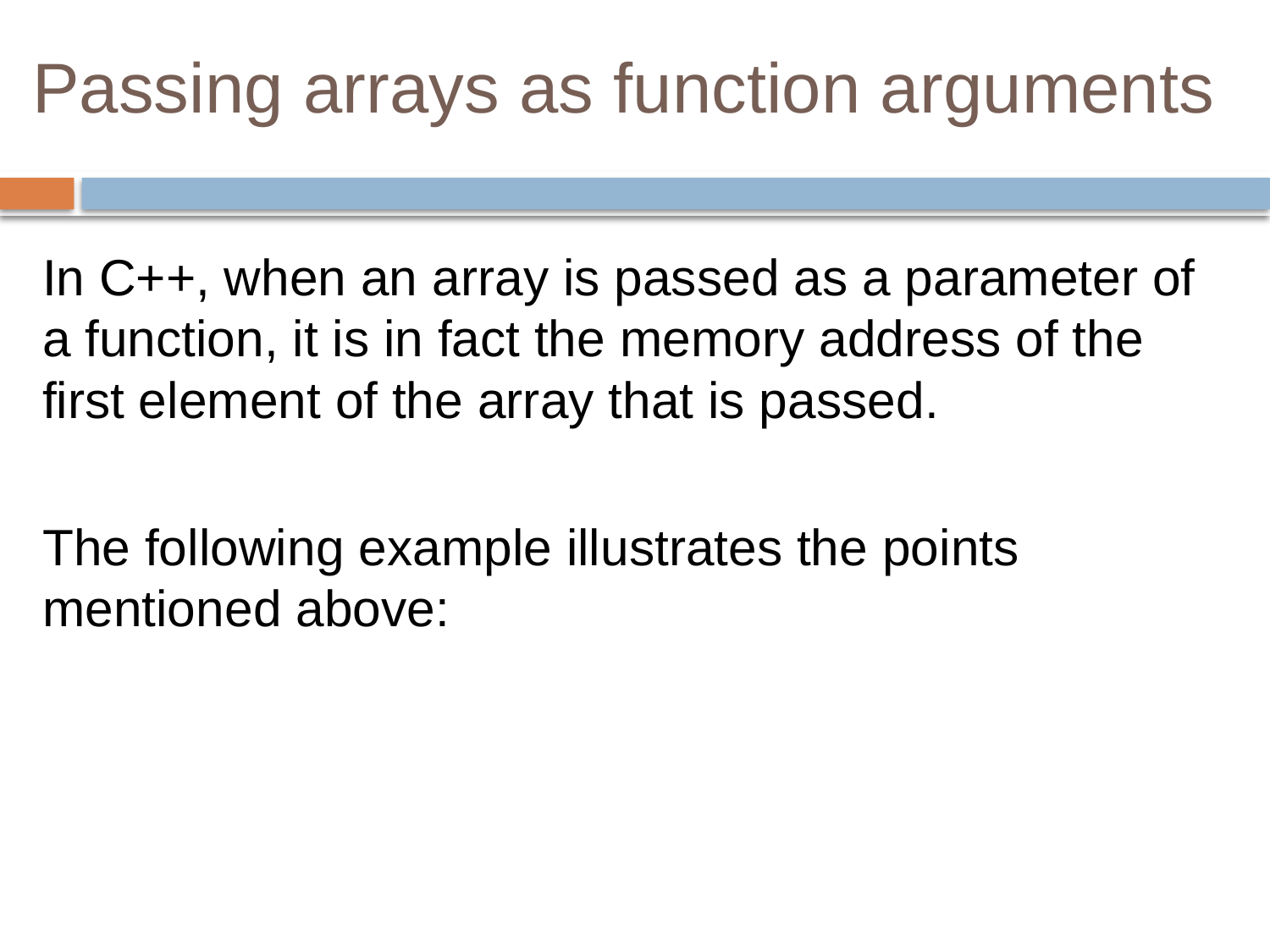

# Passing arrays as function arguments
In C++, when an array is passed as a parameter of a function, it is in fact the memory address of the first element of the array that is passed.

The following example illustrates the points mentioned above: